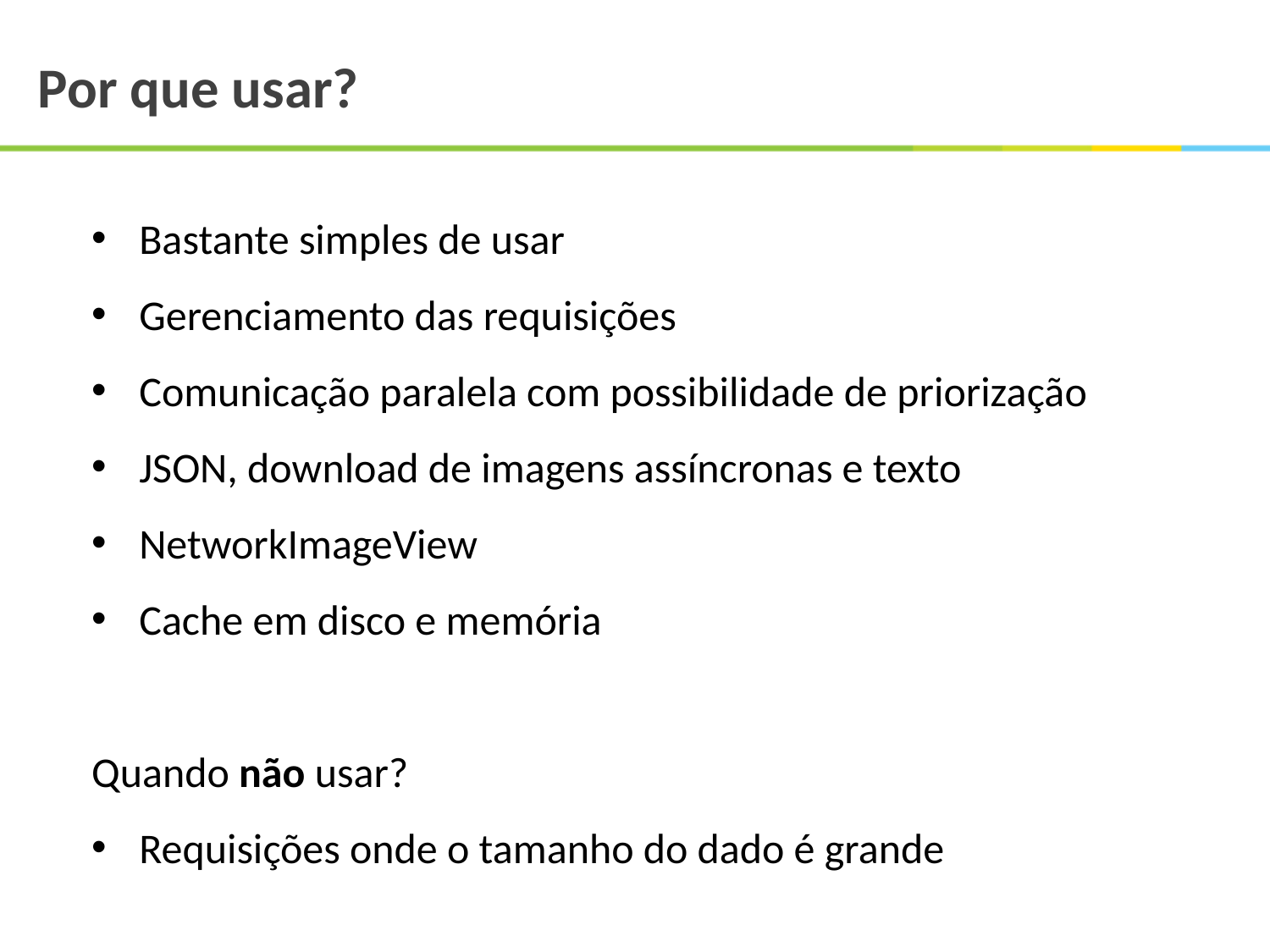

Por que usar?
Bastante simples de usar
Gerenciamento das requisições
Comunicação paralela com possibilidade de priorização
JSON, download de imagens assíncronas e texto
NetworkImageView
Cache em disco e memória

Quando não usar?
Requisições onde o tamanho do dado é grande